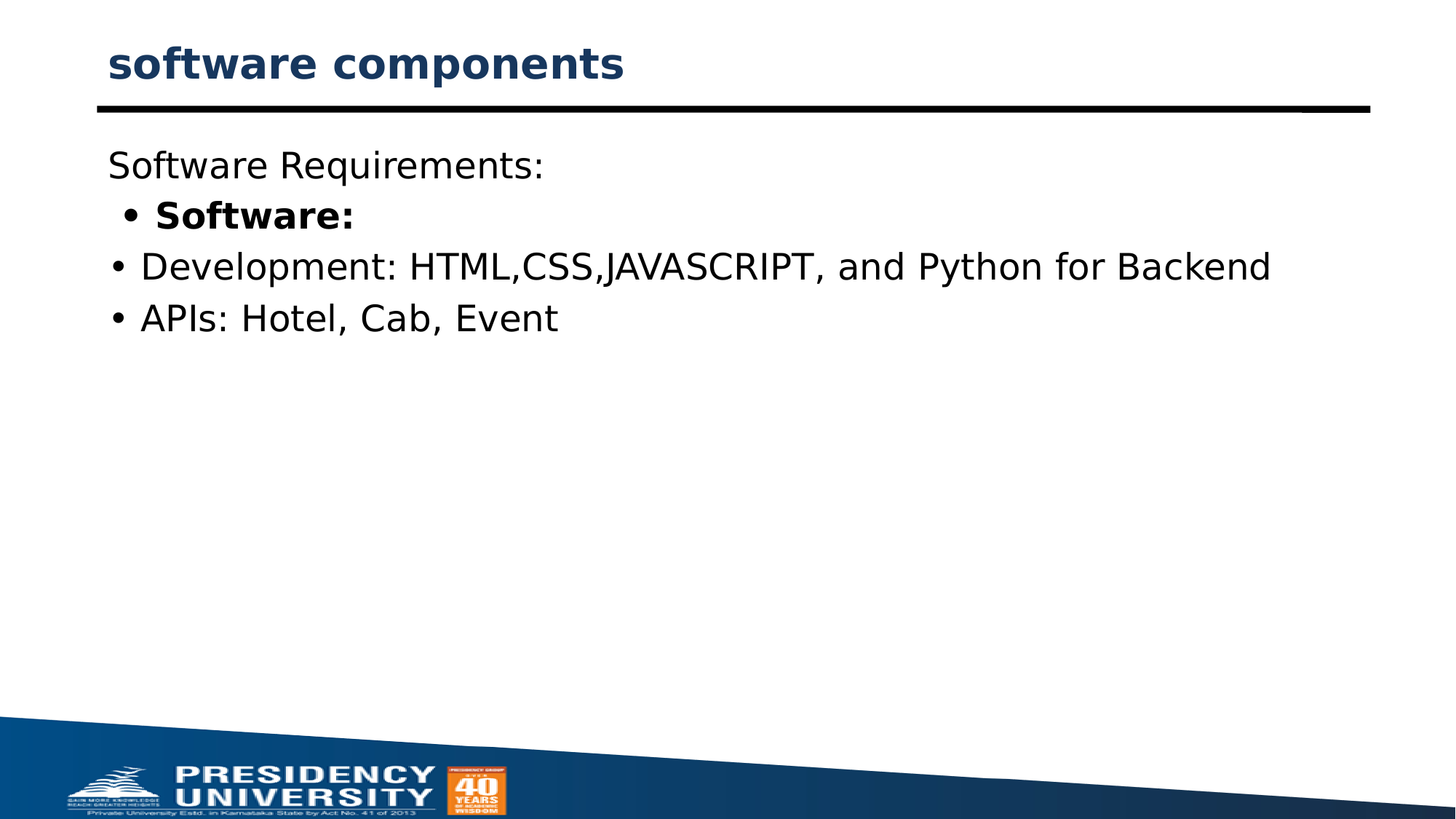

# software components
Software Requirements:
 • Software:
• Development: HTML,CSS,JAVASCRIPT, and Python for Backend
• APIs: Hotel, Cab, Event